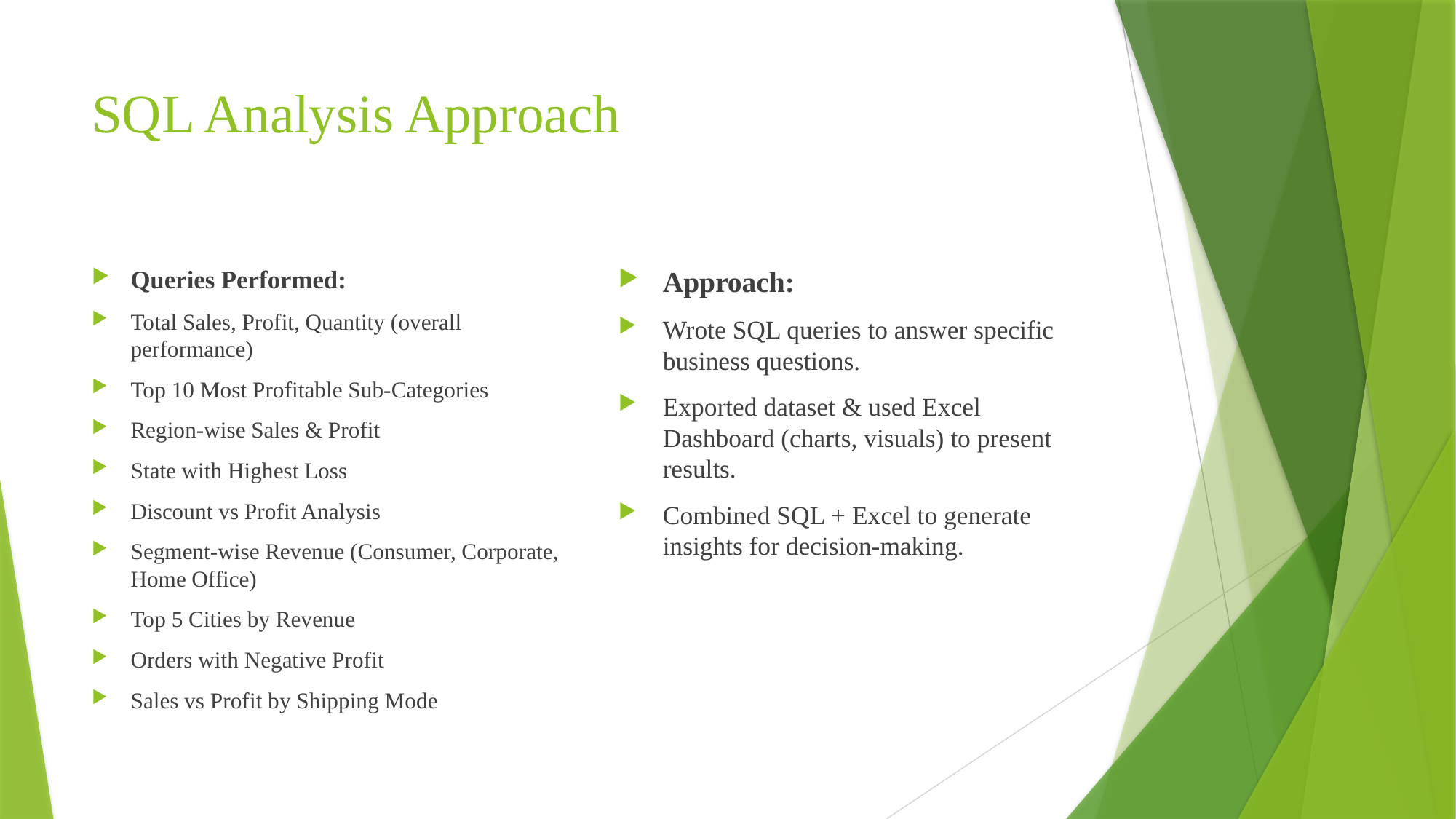

# SQL Analysis Approach
Queries Performed:
Total Sales, Profit, Quantity (overall performance)
Top 10 Most Profitable Sub-Categories
Region-wise Sales & Profit
State with Highest Loss
Discount vs Profit Analysis
Segment-wise Revenue (Consumer, Corporate, Home Office)
Top 5 Cities by Revenue
Orders with Negative Profit
Sales vs Profit by Shipping Mode

Approach:
Wrote SQL queries to answer specific business questions.
Exported dataset & used Excel Dashboard (charts, visuals) to present results.
Combined SQL + Excel to generate insights for decision-making.